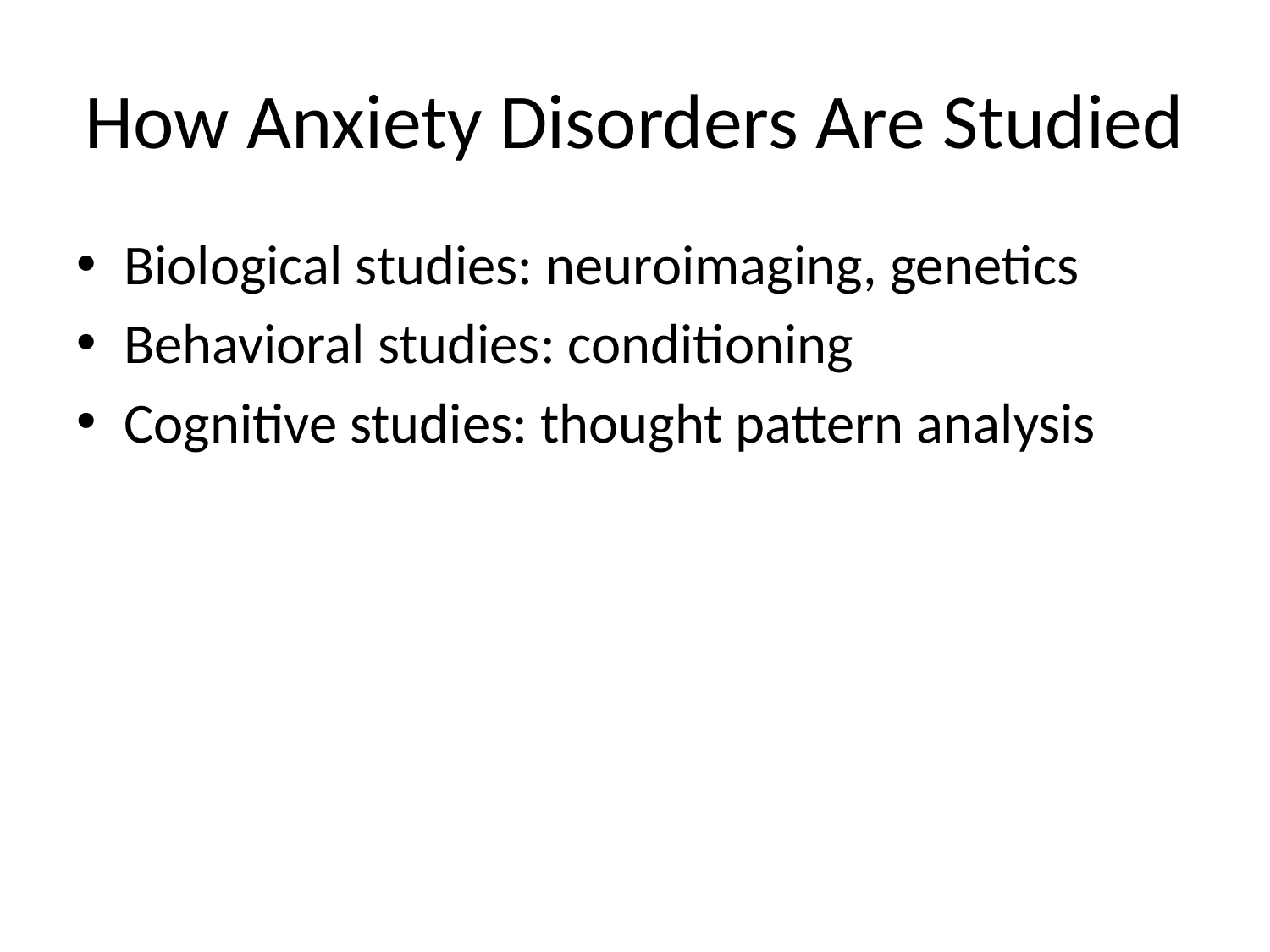

# How Anxiety Disorders Are Studied
Biological studies: neuroimaging, genetics
Behavioral studies: conditioning
Cognitive studies: thought pattern analysis